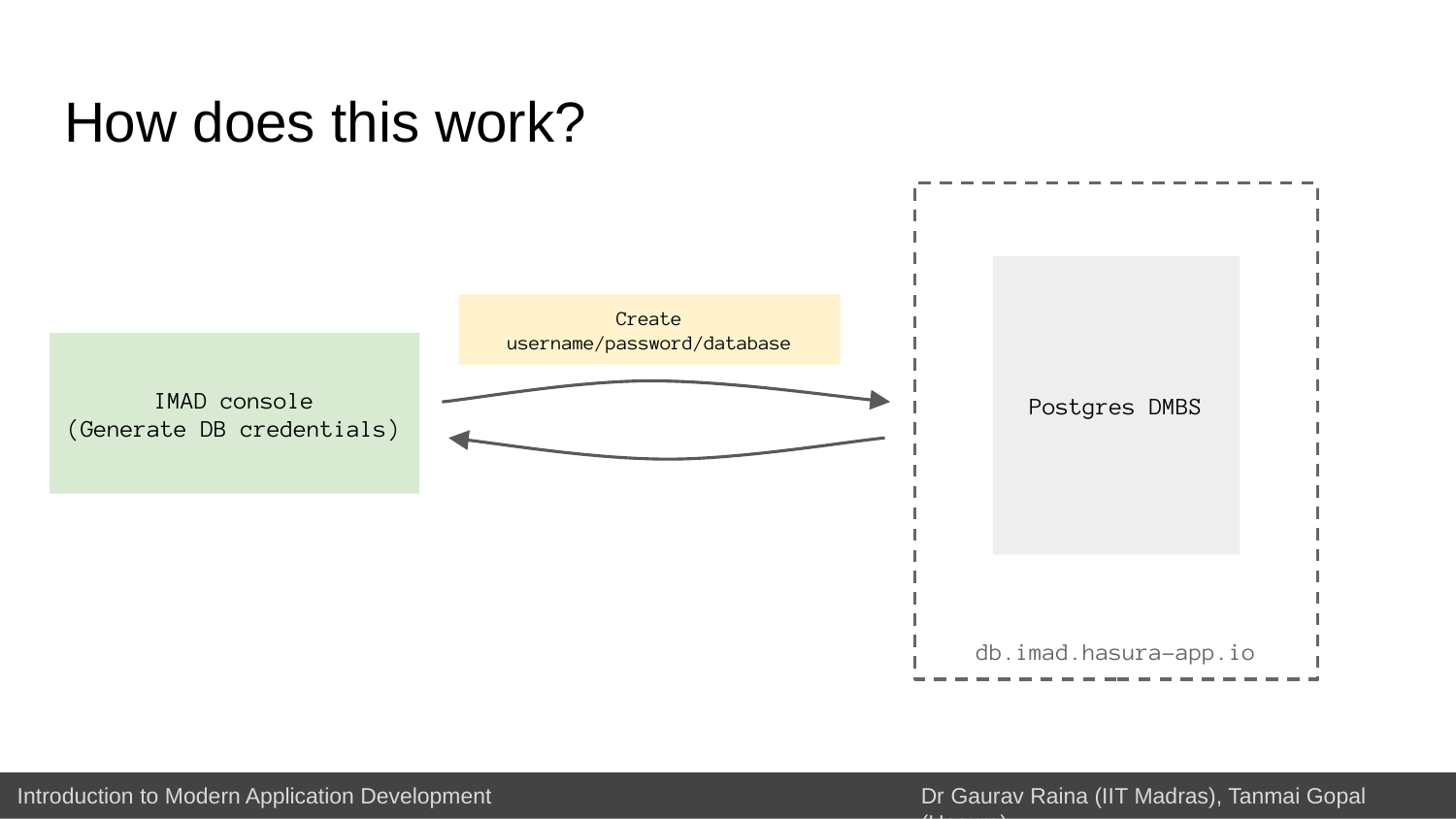

# How does this work?
db.imad.hasura-app.io
Postgres DMBS
Create username/password/database
IMAD console
(Generate DB credentials)